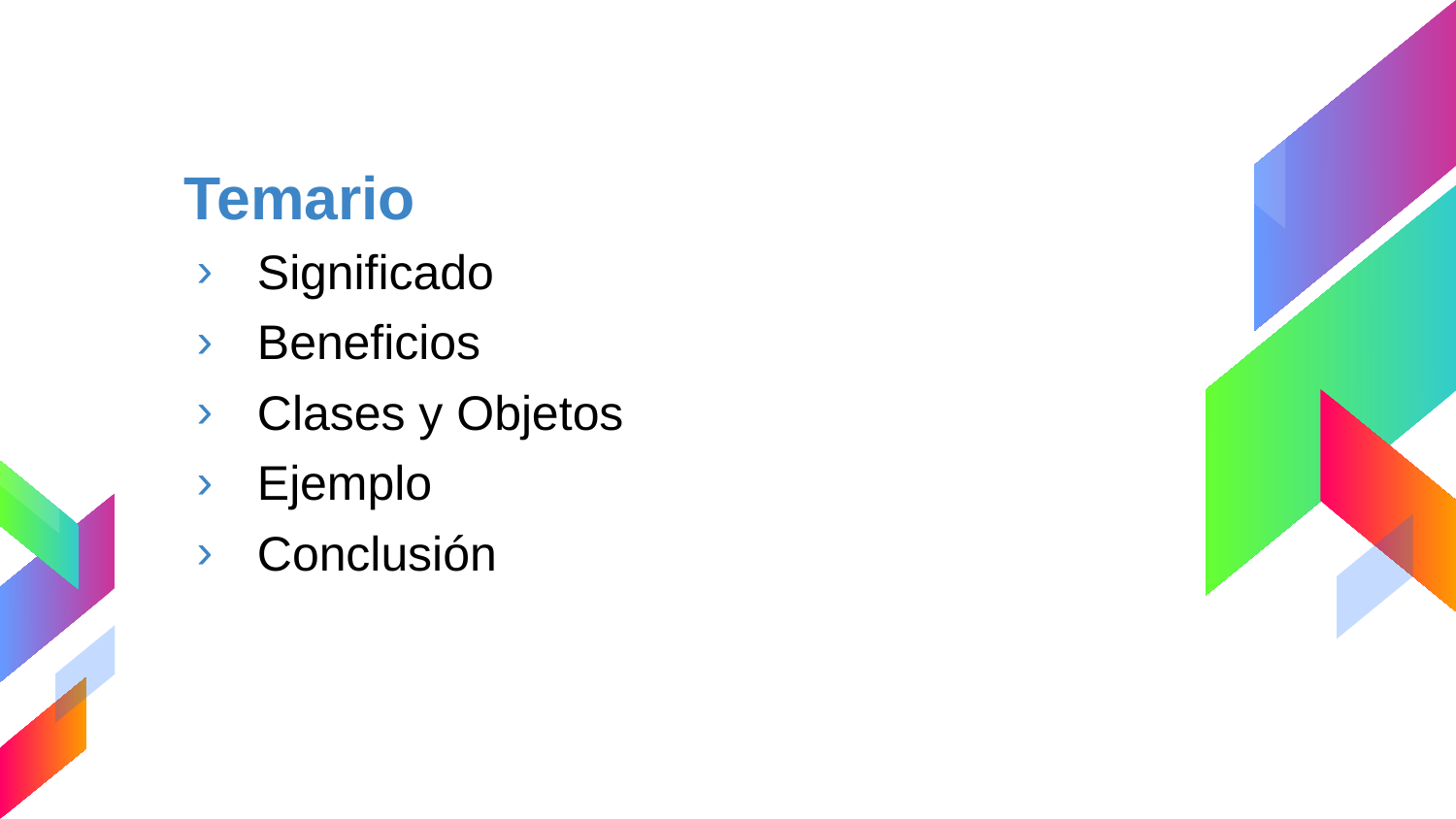

# Temario
Significado
Beneficios
Clases y Objetos
Ejemplo
Conclusión